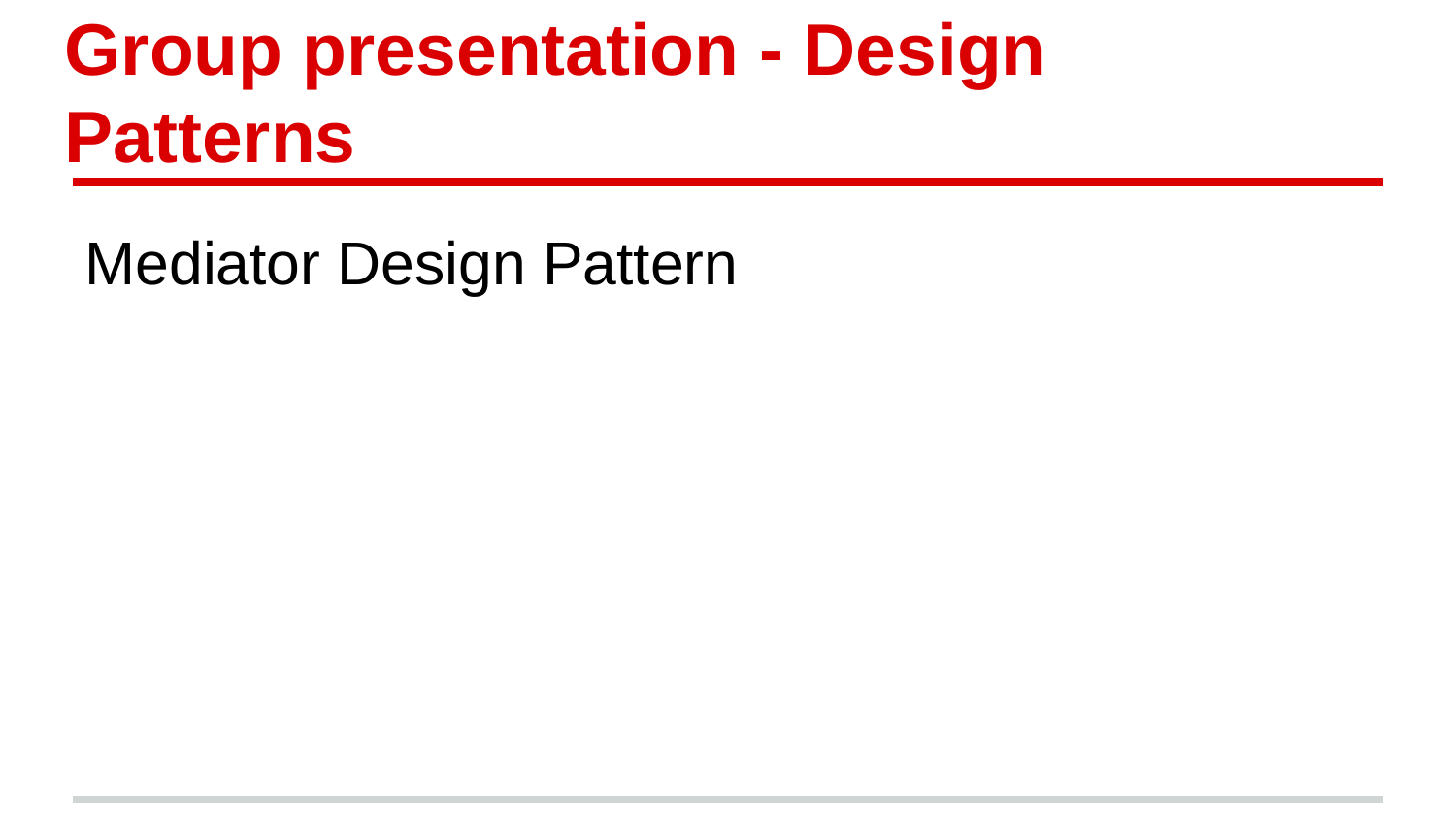

# Group presentation - Design Patterns
Mediator Design Pattern